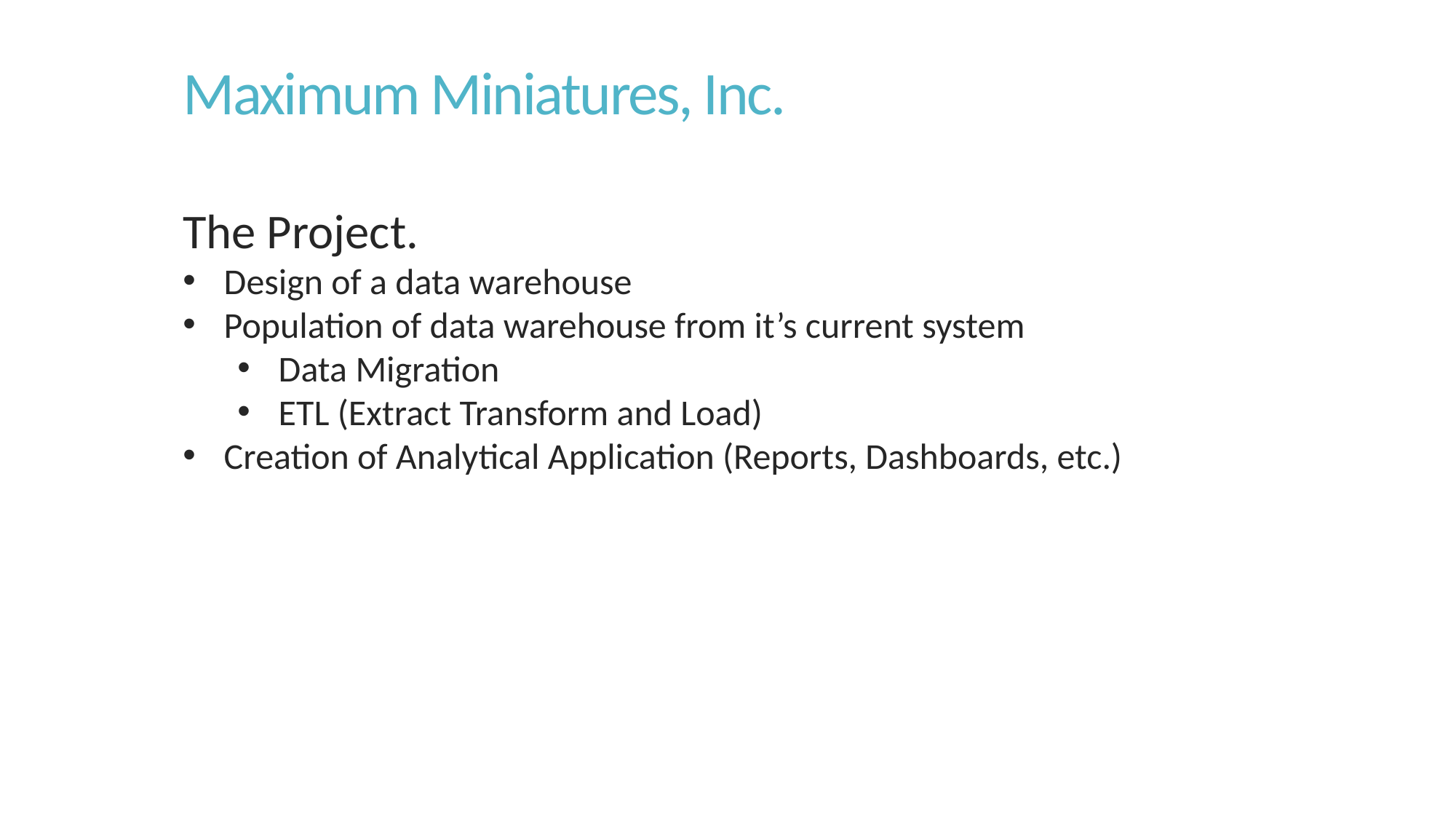

Maximum Miniatures, Inc.

The Project.
Design of a data warehouse
Population of data warehouse from it’s current system
Data Migration
ETL (Extract Transform and Load)
Creation of Analytical Application (Reports, Dashboards, etc.)